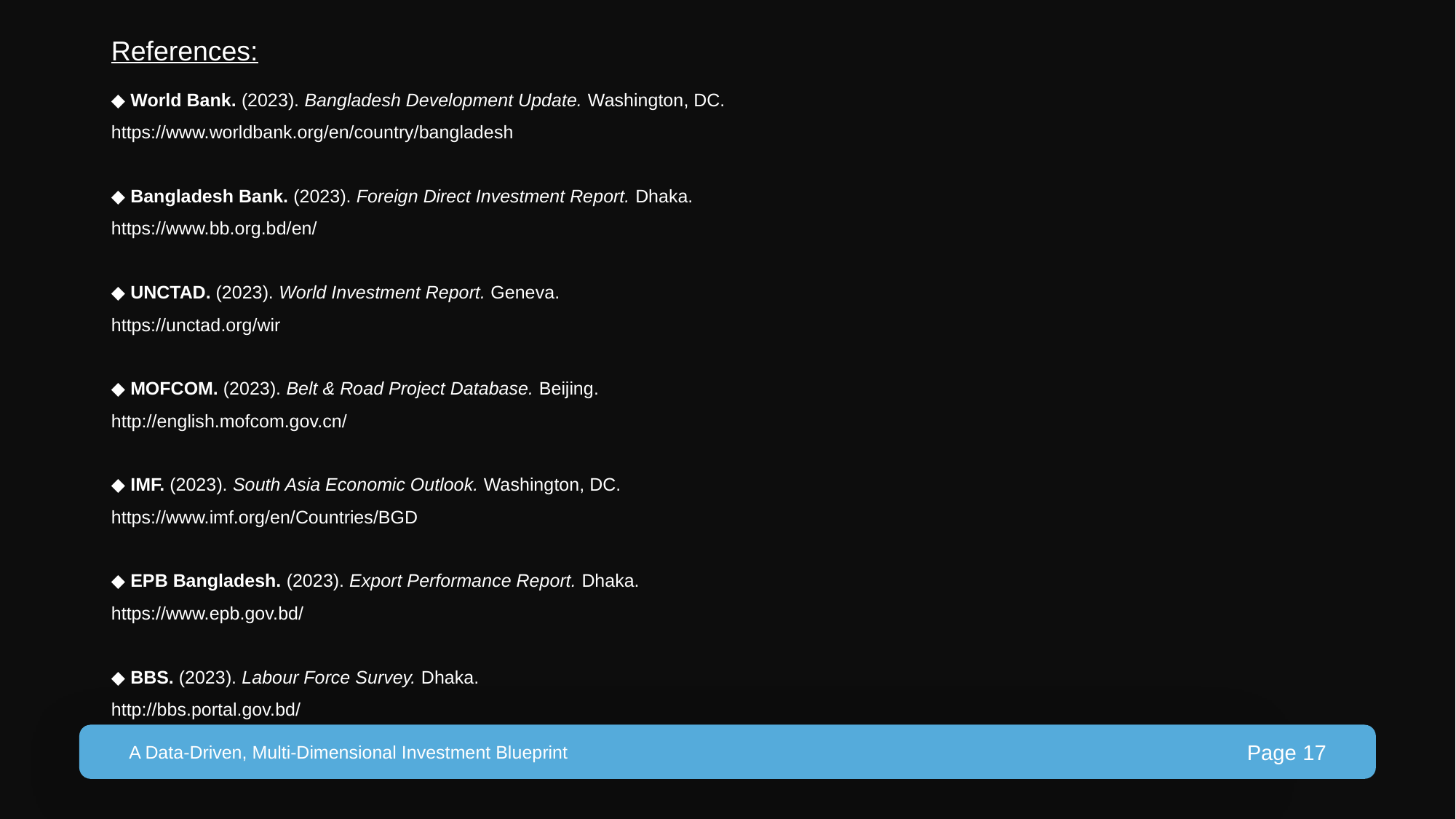

References:
◆ World Bank. (2023). Bangladesh Development Update. Washington, DC.
https://www.worldbank.org/en/country/bangladesh
◆ Bangladesh Bank. (2023). Foreign Direct Investment Report. Dhaka.
https://www.bb.org.bd/en/
◆ UNCTAD. (2023). World Investment Report. Geneva.
https://unctad.org/wir
◆ MOFCOM. (2023). Belt & Road Project Database. Beijing.
http://english.mofcom.gov.cn/
◆ IMF. (2023). South Asia Economic Outlook. Washington, DC.
https://www.imf.org/en/Countries/BGD
◆ EPB Bangladesh. (2023). Export Performance Report. Dhaka.
https://www.epb.gov.bd/
◆ BBS. (2023). Labour Force Survey. Dhaka.
http://bbs.portal.gov.bd/